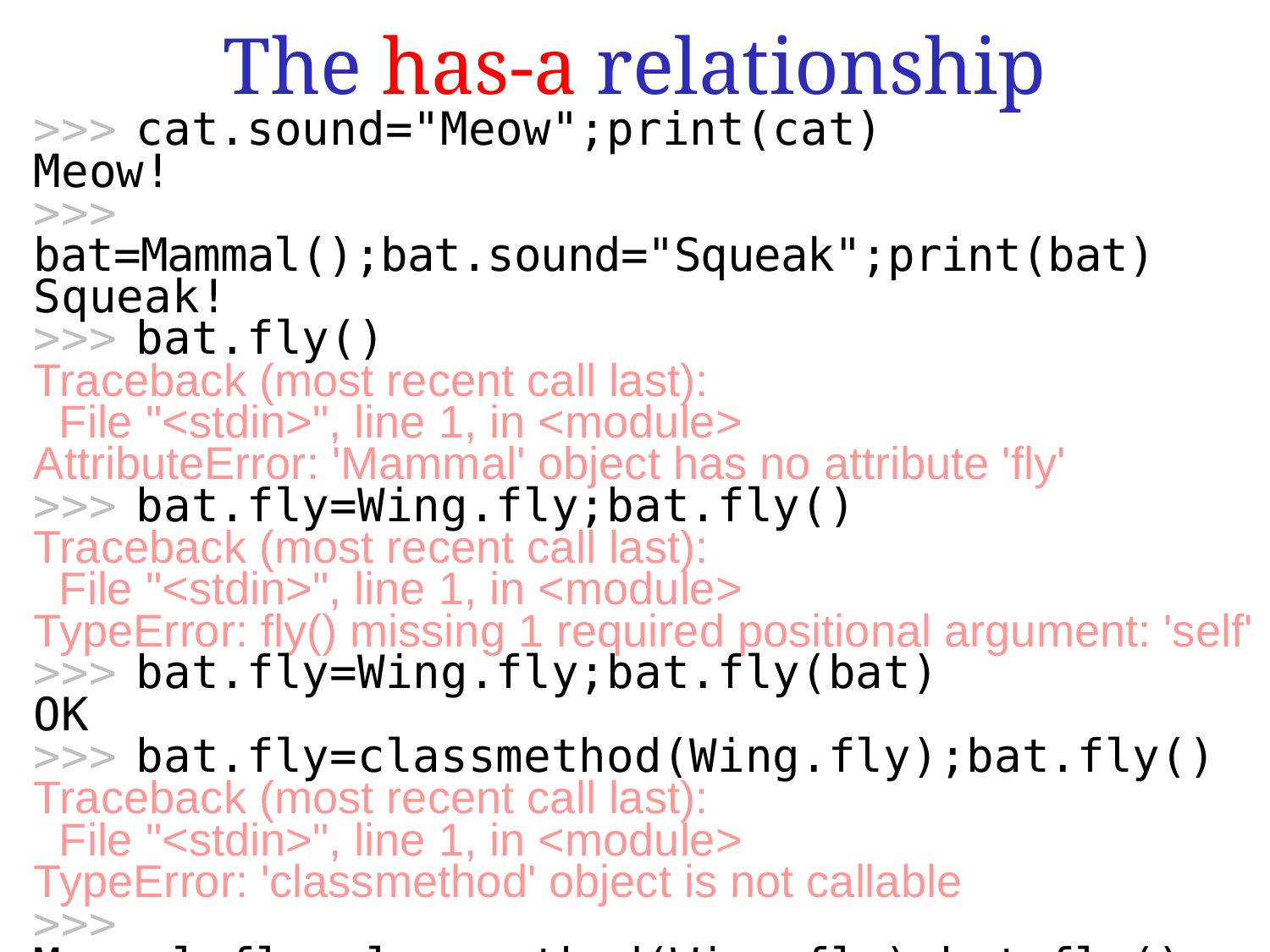

The has-a relationship
>>> cat.sound="Meow";print(cat)
Meow!
>>> bat=Mammal();bat.sound="Squeak";print(bat)
Squeak!
>>> bat.fly()
Traceback (most recent call last):
  File "<stdin>", line 1, in <module>
AttributeError: 'Mammal' object has no attribute 'fly'
>>> bat.fly=Wing.fly;bat.fly()
Traceback (most recent call last):
  File "<stdin>", line 1, in <module>
TypeError: fly() missing 1 required positional argument: 'self'
>>> bat.fly=Wing.fly;bat.fly(bat)
OK
>>> bat.fly=classmethod(Wing.fly);bat.fly()
Traceback (most recent call last):
  File "<stdin>", line 1, in <module>
TypeError: 'classmethod' object is not callable
>>> Mammal.fly=classmethod(Wing.fly);bat.fly()
OK